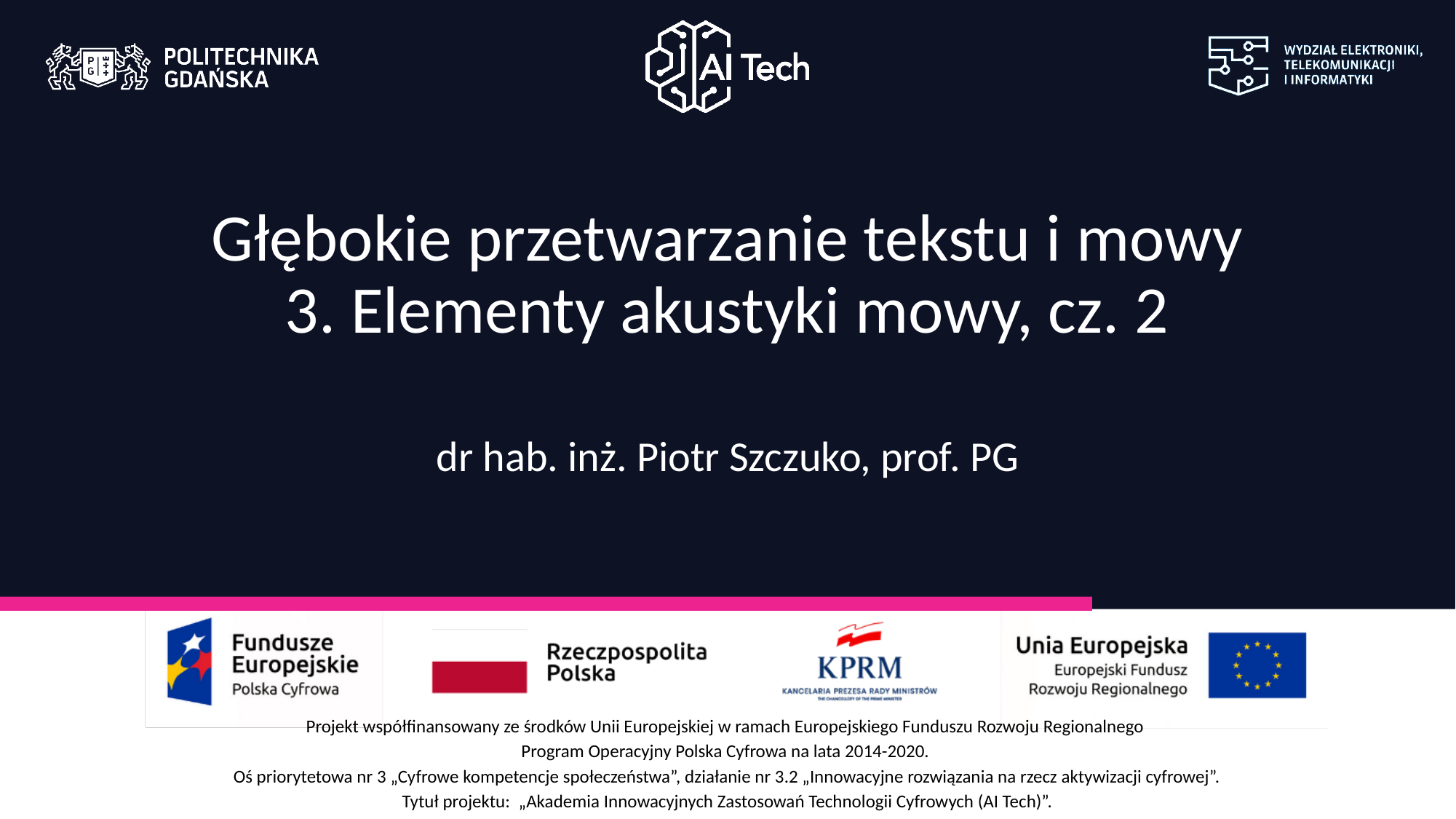

Głębokie przetwarzanie tekstu i mowy
3. Elementy akustyki mowy, cz. 2
dr hab. inż. Piotr Szczuko, prof. PG